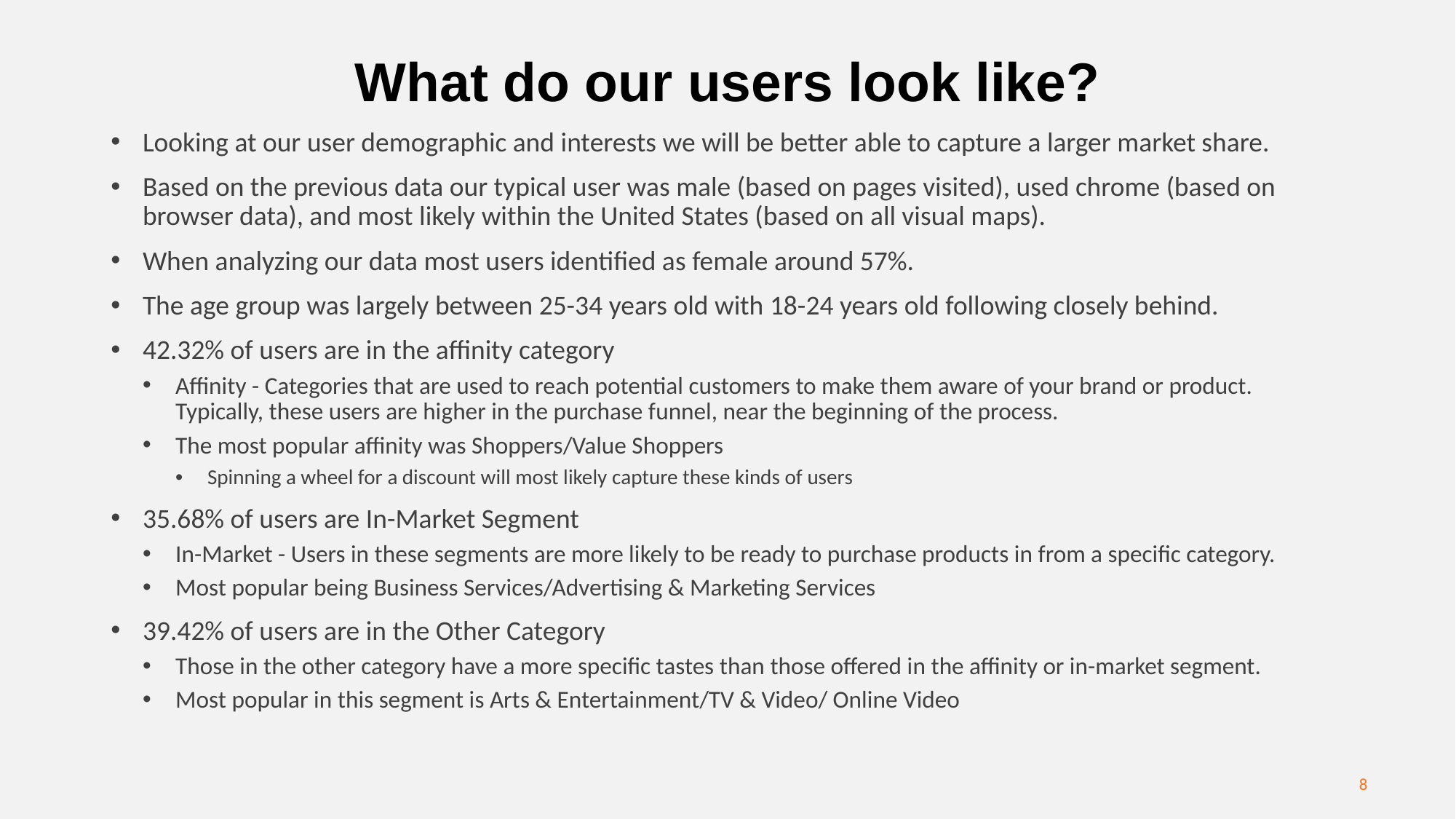

# What do our users look like?
Looking at our user demographic and interests we will be better able to capture a larger market share.
Based on the previous data our typical user was male (based on pages visited), used chrome (based on browser data), and most likely within the United States (based on all visual maps).
When analyzing our data most users identified as female around 57%.
The age group was largely between 25-34 years old with 18-24 years old following closely behind.
42.32% of users are in the affinity category
Affinity - Categories that are used to reach potential customers to make them aware of your brand or product. Typically, these users are higher in the purchase funnel, near the beginning of the process.
The most popular affinity was Shoppers/Value Shoppers
Spinning a wheel for a discount will most likely capture these kinds of users
35.68% of users are In-Market Segment
In-Market - Users in these segments are more likely to be ready to purchase products in from a specific category.
Most popular being Business Services/Advertising & Marketing Services
39.42% of users are in the Other Category
Those in the other category have a more specific tastes than those offered in the affinity or in-market segment.
Most popular in this segment is Arts & Entertainment/TV & Video/ Online Video